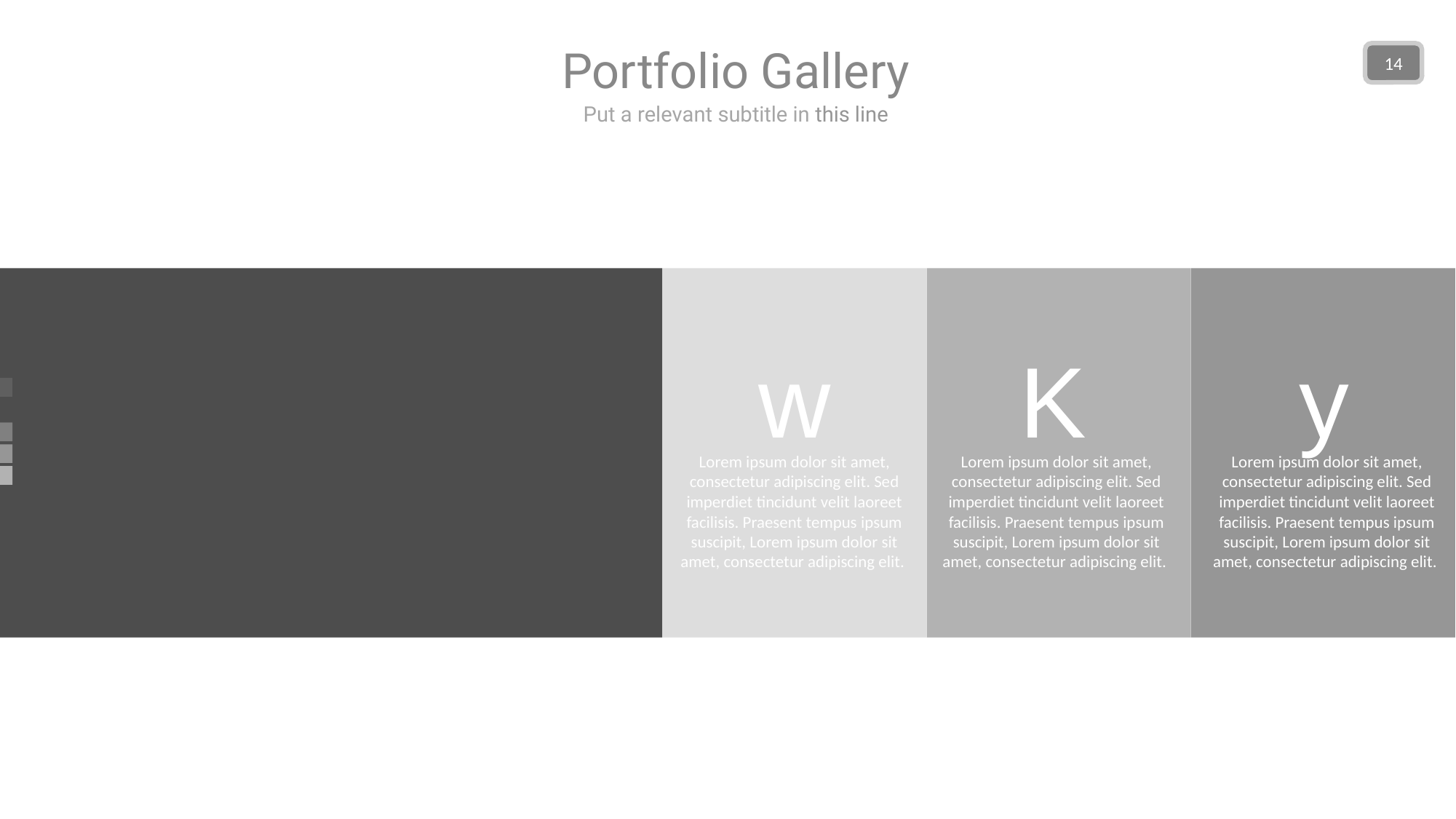

Portfolio Gallery
14
Put a relevant subtitle in this line

w
Lorem ipsum dolor sit amet, consectetur adipiscing elit. Sed imperdiet tincidunt velit laoreet facilisis. Praesent tempus ipsum suscipit, Lorem ipsum dolor sit amet, consectetur adipiscing elit.
K
Lorem ipsum dolor sit amet, consectetur adipiscing elit. Sed imperdiet tincidunt velit laoreet facilisis. Praesent tempus ipsum suscipit, Lorem ipsum dolor sit amet, consectetur adipiscing elit.
y
Lorem ipsum dolor sit amet, consectetur adipiscing elit. Sed imperdiet tincidunt velit laoreet facilisis. Praesent tempus ipsum suscipit, Lorem ipsum dolor sit amet, consectetur adipiscing elit.